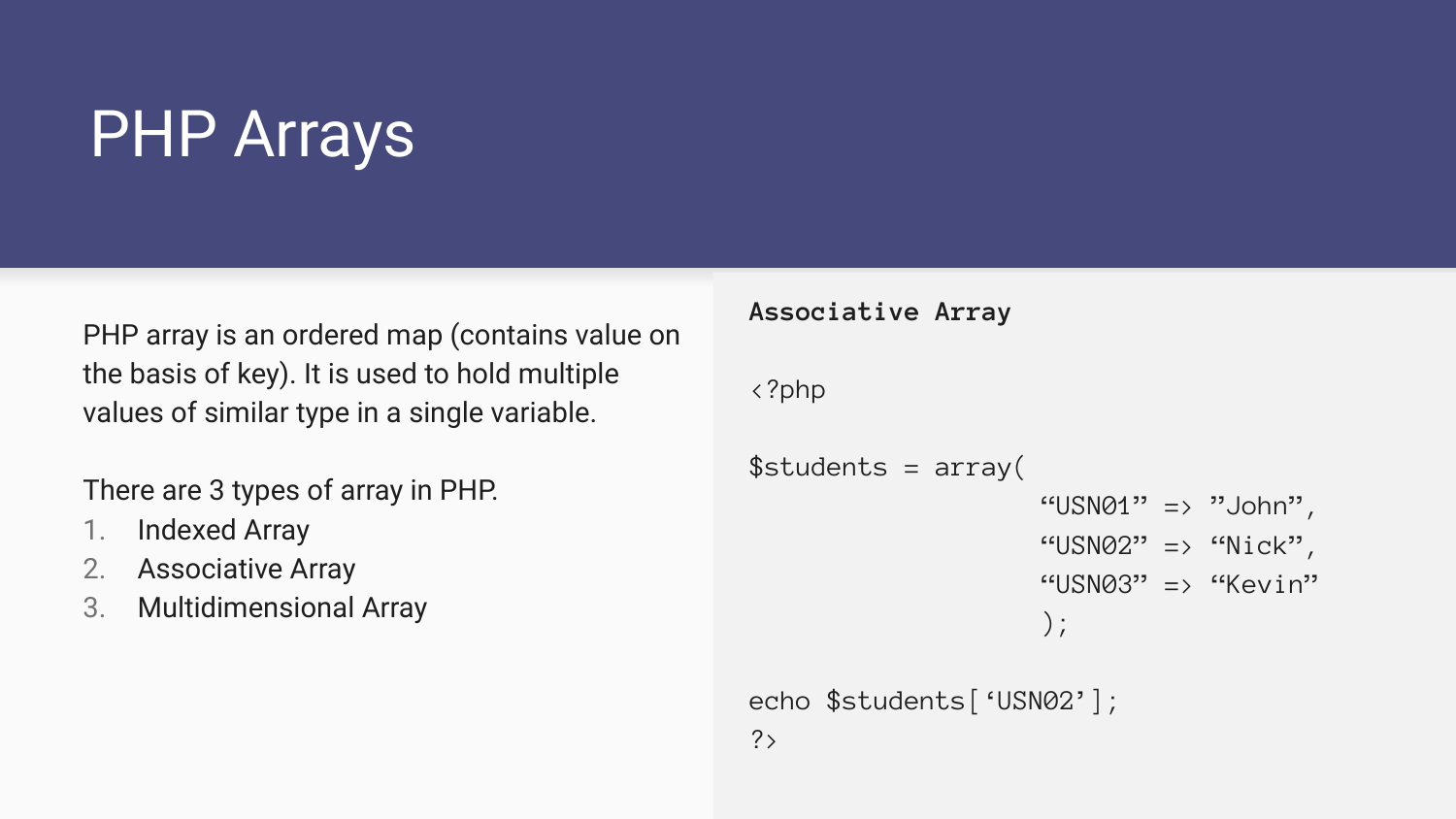

# PHP Arrays
Associative Array

<?php

$students = array(
		“USN01” => ”John”,
		“USN02” => “Nick”,
		“USN03” => “Kevin”
		);

echo $students[‘USN02’];
?>
PHP array is an ordered map (contains value on the basis of key). It is used to hold multiple values of similar type in a single variable.

There are 3 types of array in PHP.
Indexed Array
Associative Array
Multidimensional Array